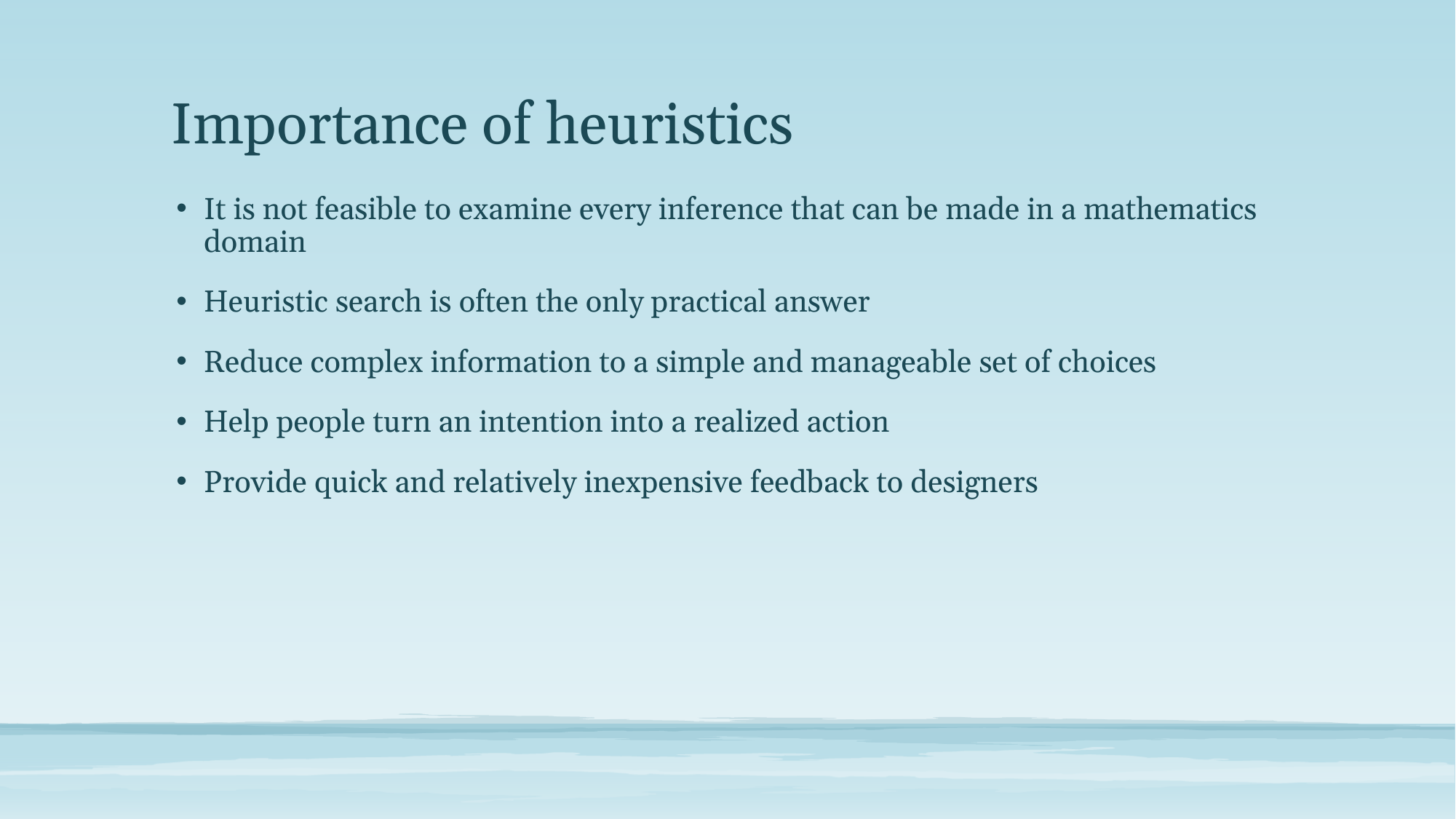

# Importance of heuristics
It is not feasible to examine every inference that can be made in a mathematics domain
Heuristic search is often the only practical answer
Reduce complex information to a simple and manageable set of choices
Help people turn an intention into a realized action
Provide quick and relatively inexpensive feedback to designers